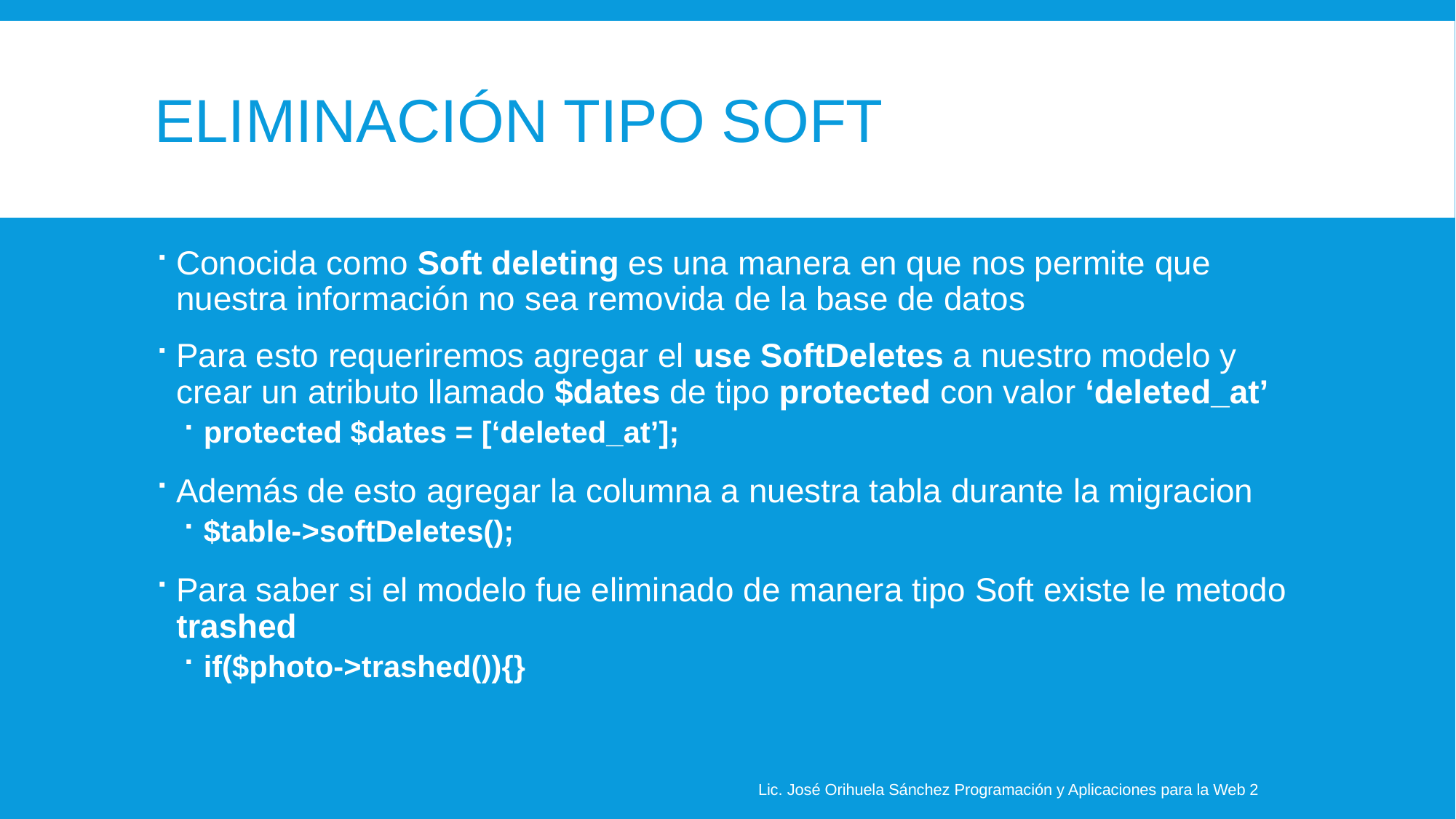

# Eliminación tipo soft
Conocida como Soft deleting es una manera en que nos permite que nuestra información no sea removida de la base de datos
Para esto requeriremos agregar el use SoftDeletes a nuestro modelo y crear un atributo llamado $dates de tipo protected con valor ‘deleted_at’
protected $dates = [‘deleted_at’];
Además de esto agregar la columna a nuestra tabla durante la migracion
$table->softDeletes();
Para saber si el modelo fue eliminado de manera tipo Soft existe le metodo trashed
if($photo->trashed()){}
Lic. José Orihuela Sánchez Programación y Aplicaciones para la Web 2